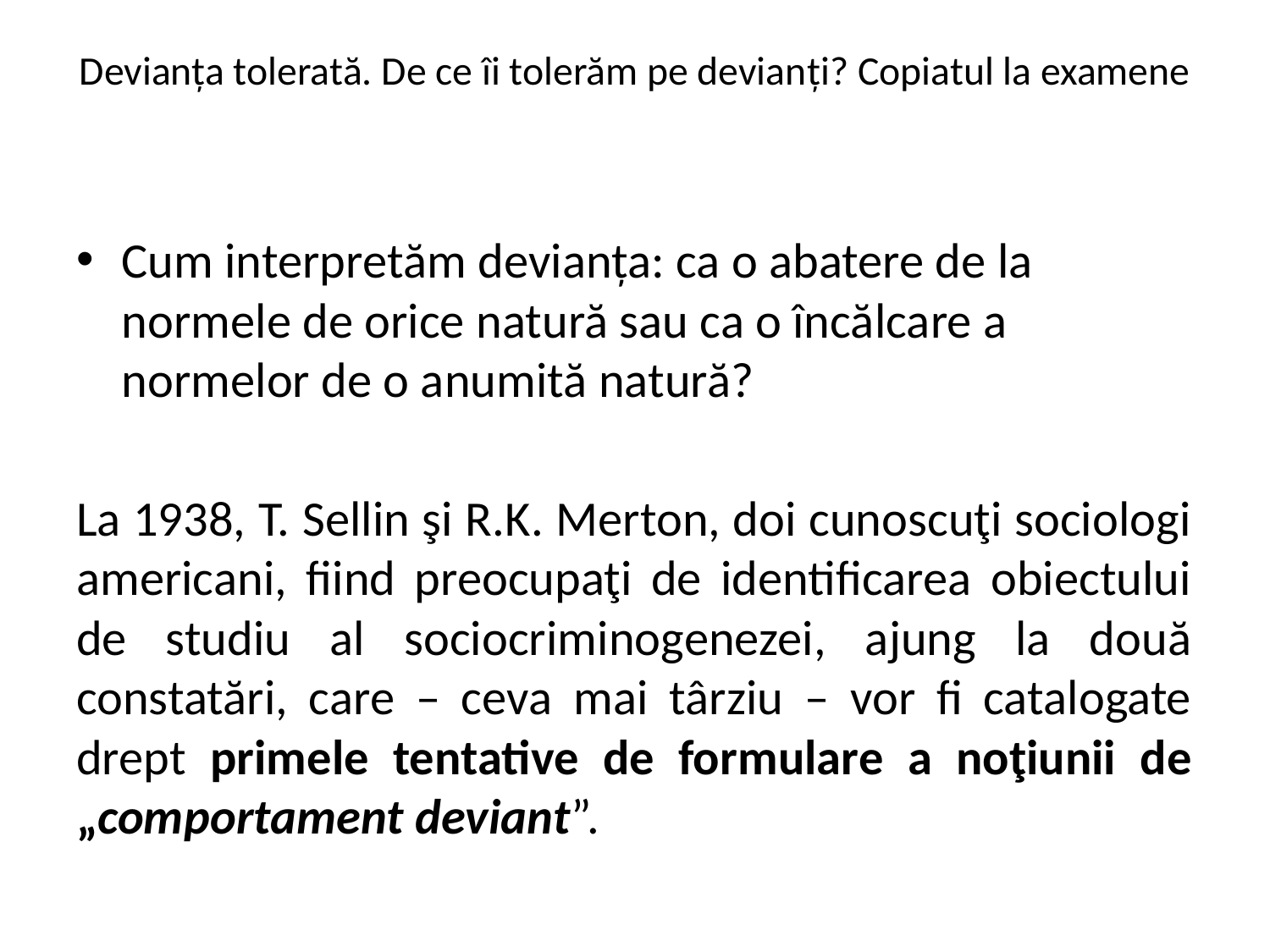

# Devianţa tolerată. De ce îi tolerăm pe devianţi? Copiatul la examene
Cum interpretăm devianța: ca o abatere de la normele de orice natură sau ca o încălcare a normelor de o anumită natură?

La 1938, T. Sellin şi R.K. Merton, doi cunoscuţi sociologi americani, fiind preocupaţi de identificarea obiectului de studiu al sociocriminogenezei, ajung la două constatări, care – ceva mai târziu – vor fi catalogate drept primele tentative de formulare a noţiunii de „comportament deviant”.